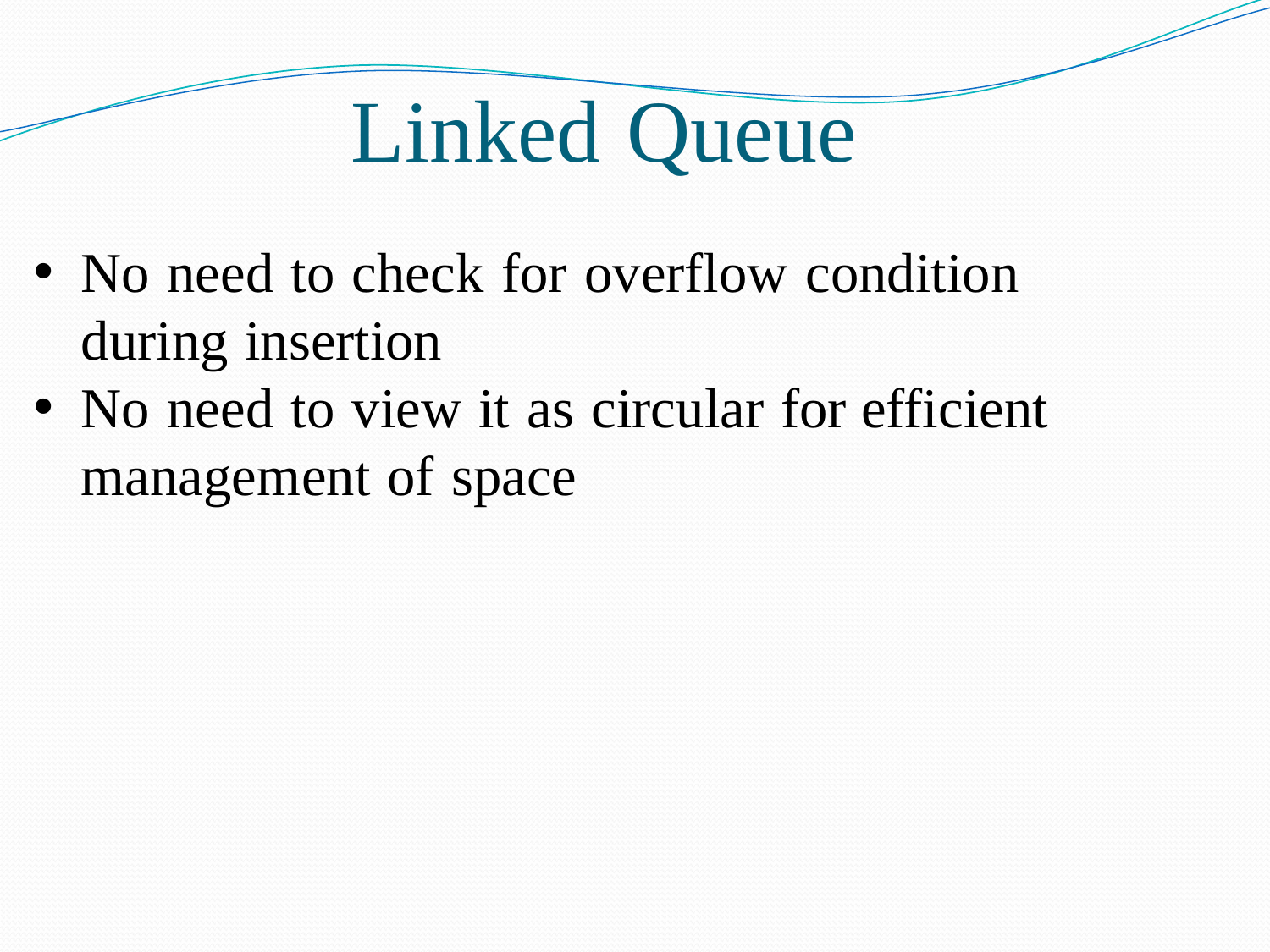

# Linked Queue
No need to check for overflow condition
during insertion
No need to view it as circular for efficient management of space